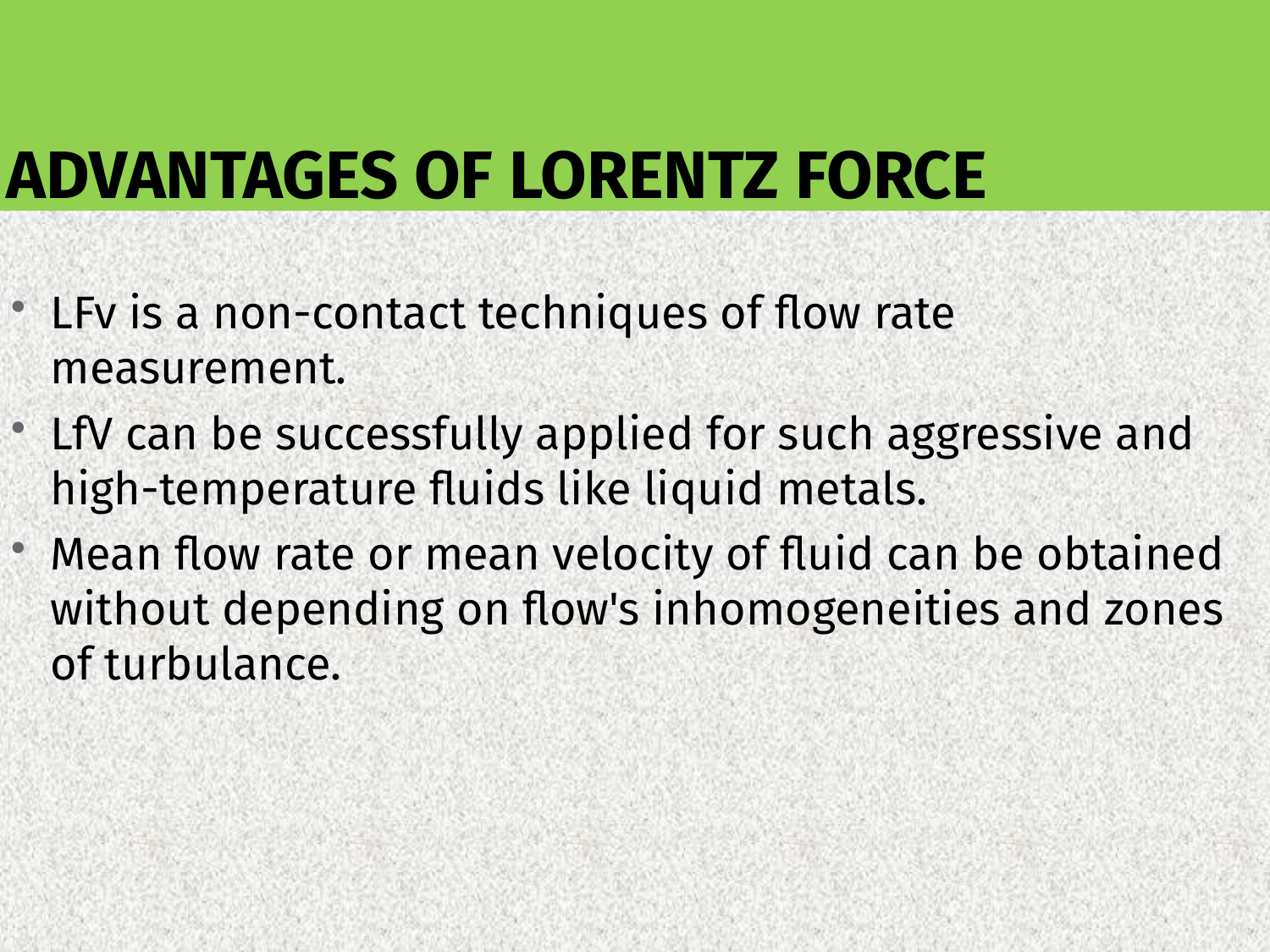

# Advantages of lorentz force

LFv is a non-contact techniques of flow rate measurement.
LfV can be successfully applied for such aggressive and high-temperature fluids like liquid metals.
Mean flow rate or mean velocity of fluid can be obtained without depending on flow's inhomogeneities and zones of turbulance.